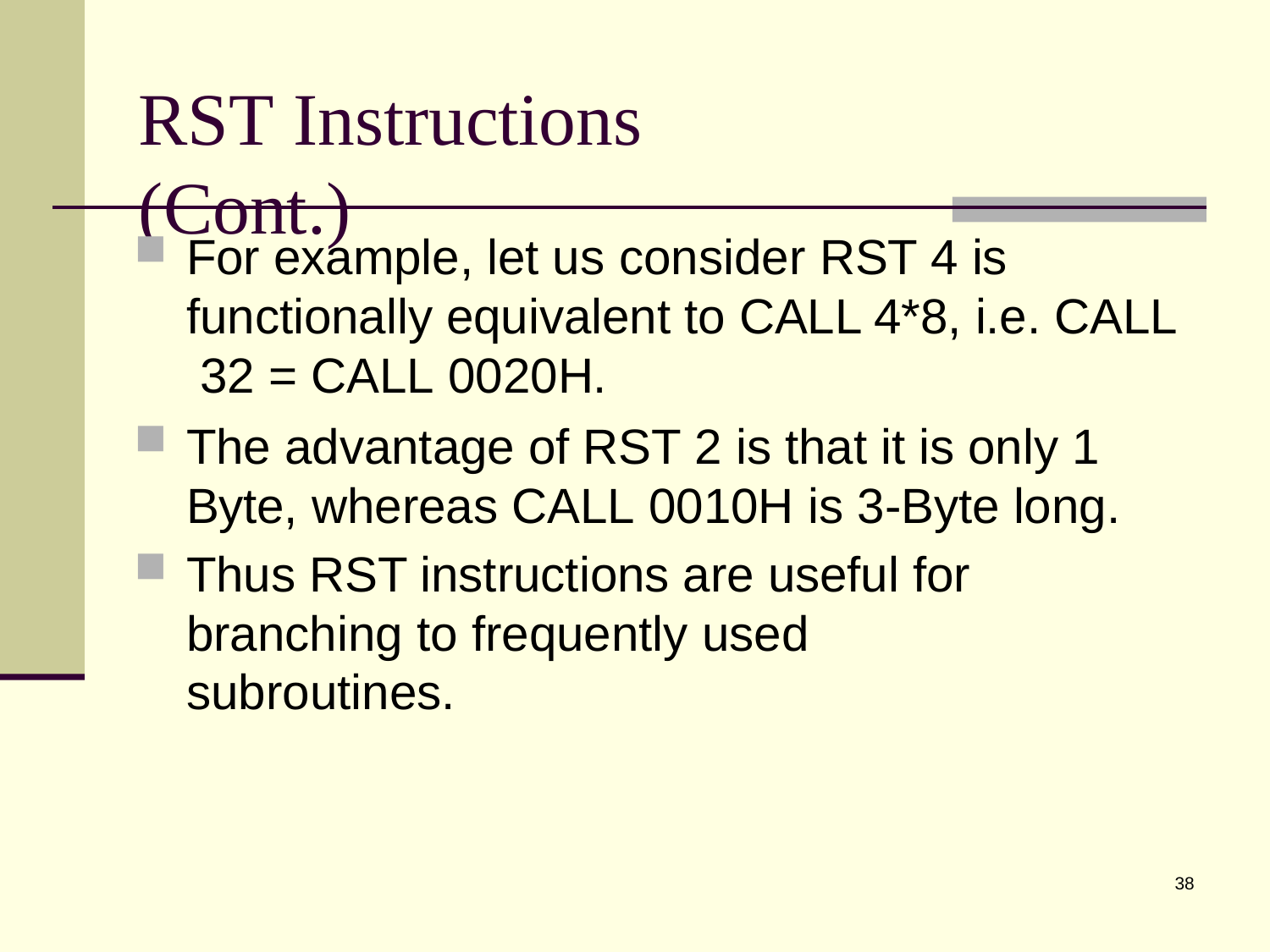

# RST Instructions	(Cont.)
For example, let us consider RST 4 is  functionally equivalent to CALL 4*8, i.e. CALL  32 = CALL 0020H.
The advantage of RST 2 is that it is only 1  Byte, whereas CALL 0010H is 3-Byte long.
Thus RST instructions are useful for  branching to frequently used subroutines.
38